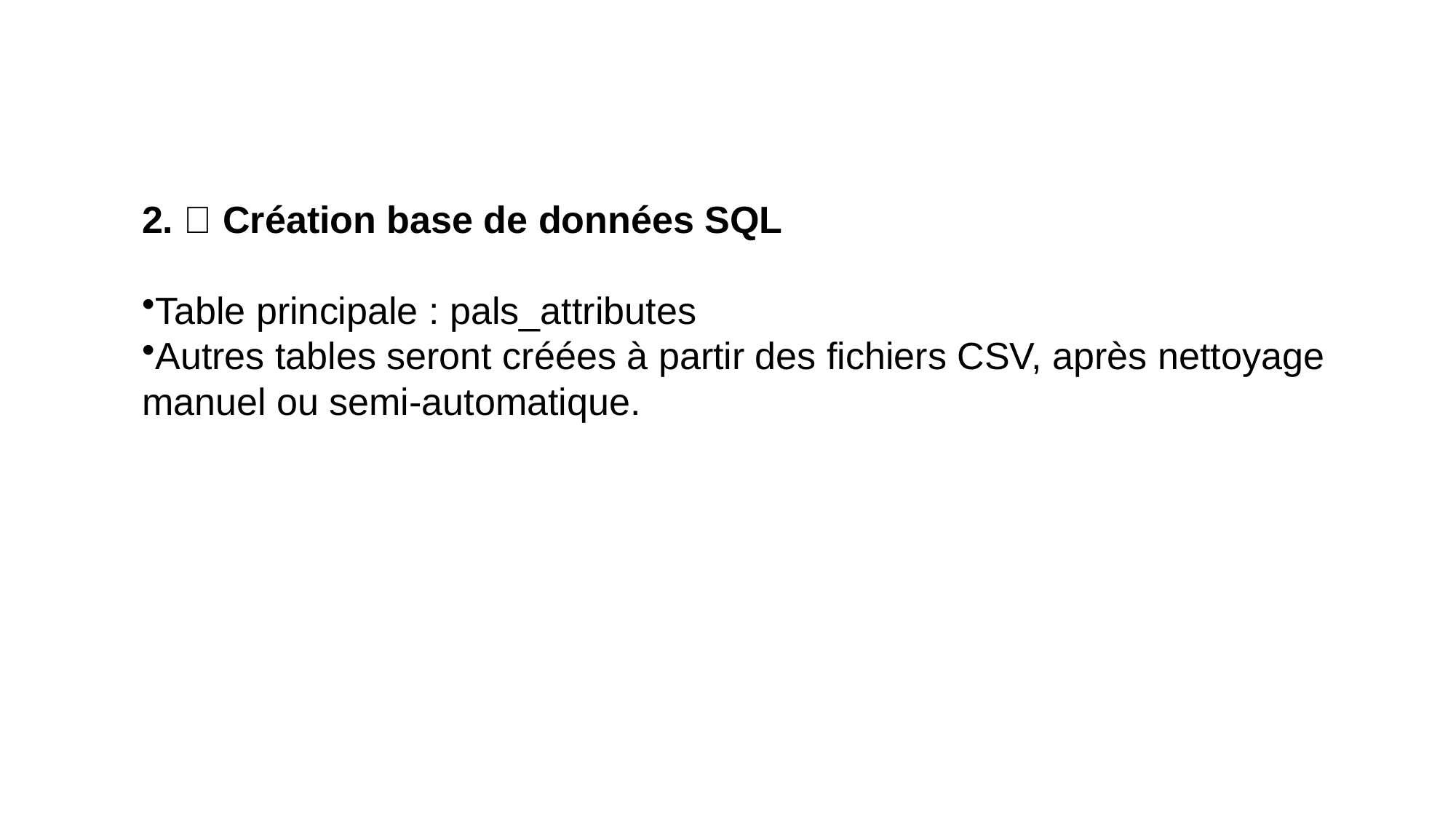

2. 🧮 Création base de données SQL

Table principale : pals_attributes
Autres tables seront créées à partir des fichiers CSV, après nettoyage manuel ou semi-automatique.